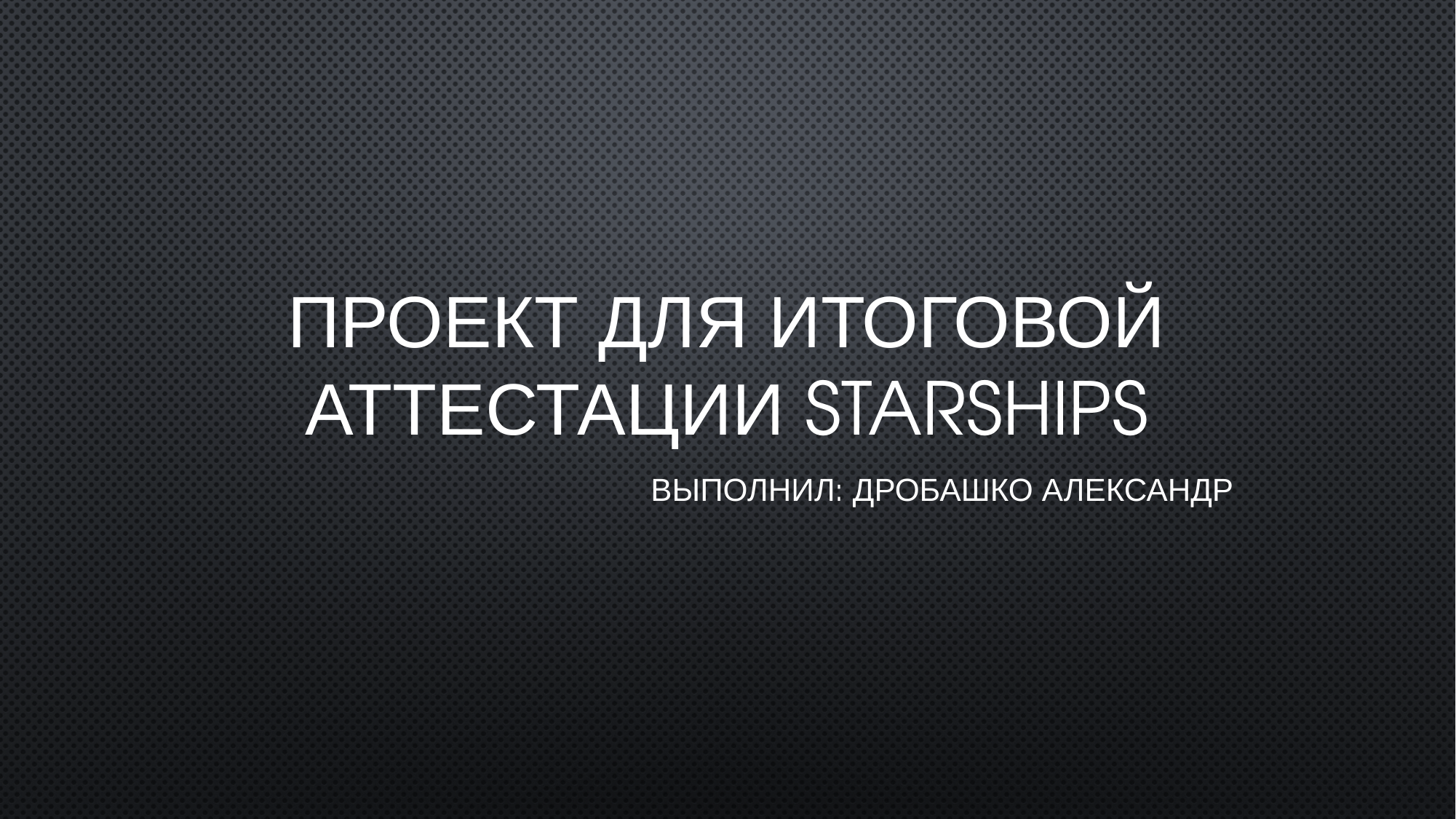

# Проект для итоговой аттестации Starships
Выполнил: Дробашко Александр